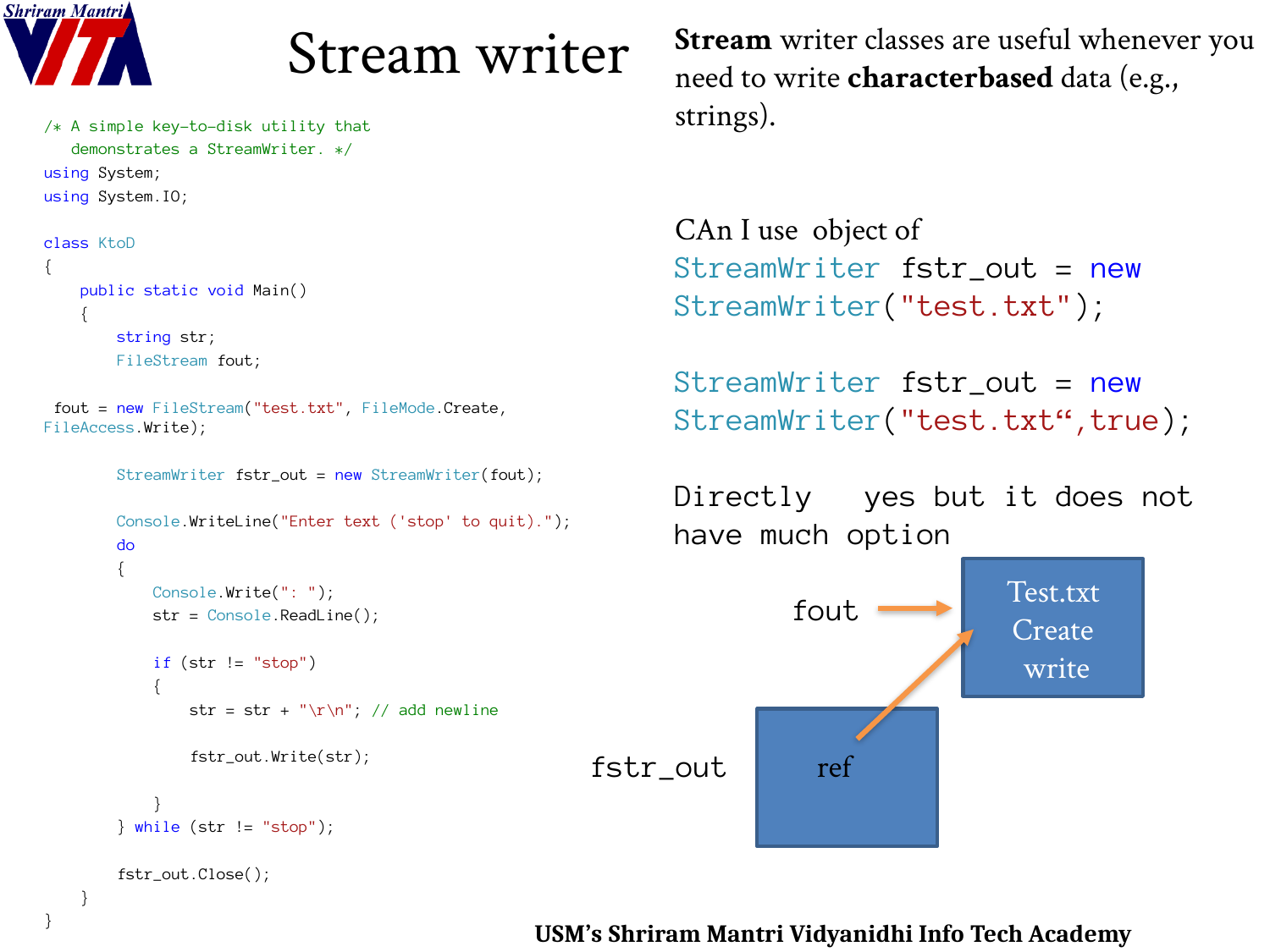

# Stream writer
Stream writer classes are useful whenever you need to write characterbased data (e.g., strings).

CAn I use  object of
StreamWriter fstr_out = new StreamWriter("test.txt");

StreamWriter fstr_out = new StreamWriter("test.txt“,true);

Directly   yes but it does not have much option

/* A simple key-to-disk utility that
   demonstrates a StreamWriter. */
using System;
using System.IO;

class KtoD
{
    public static void Main()
    {
        string str;
        FileStream fout;

 fout = new FileStream("test.txt", FileMode.Create, FileAccess.Write);

        StreamWriter fstr_out = new StreamWriter(fout);

        Console.WriteLine("Enter text ('stop' to quit).");
        do
        {
            Console.Write(": ");
            str = Console.ReadLine();

            if (str != "stop")
            {
                str = str + "\r\n"; // add newline

                fstr_out.Write(str);

            }
        } while (str != "stop");

        fstr_out.Close();
    }
}

Test.txt
Create
 write
fout

fstr_out
ref